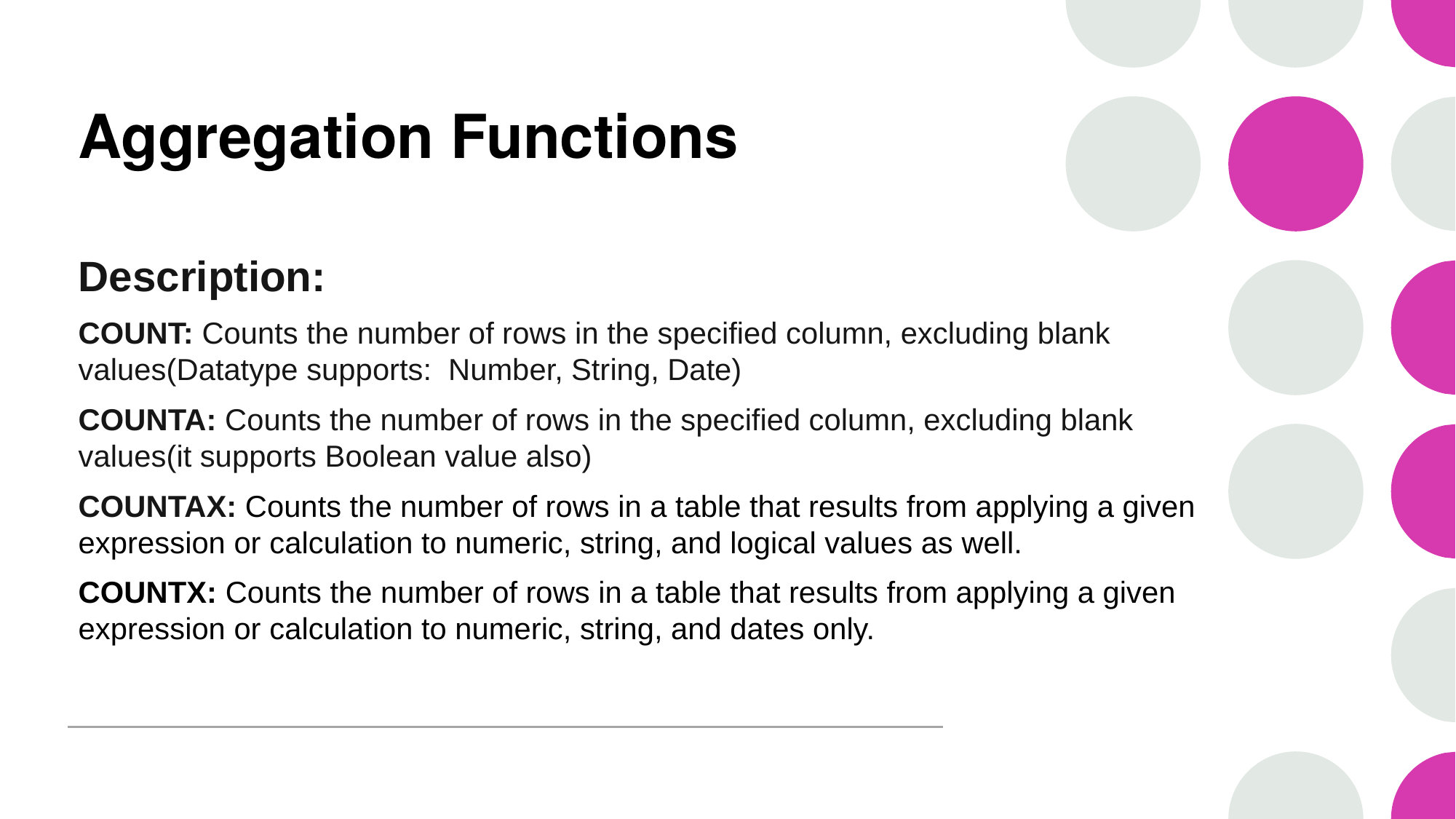

# Aggregation Functions
Description:
COUNT: Counts the number of rows in the specified column, excluding blank values(Datatype supports:  Number, String, Date)
COUNTA: Counts the number of rows in the specified column, excluding blank values(it supports Boolean value also)
COUNTAX: Counts the number of rows in a table that results from applying a given expression or calculation to numeric, string, and logical values as well.
COUNTX: Counts the number of rows in a table that results from applying a given expression or calculation to numeric, string, and dates only.